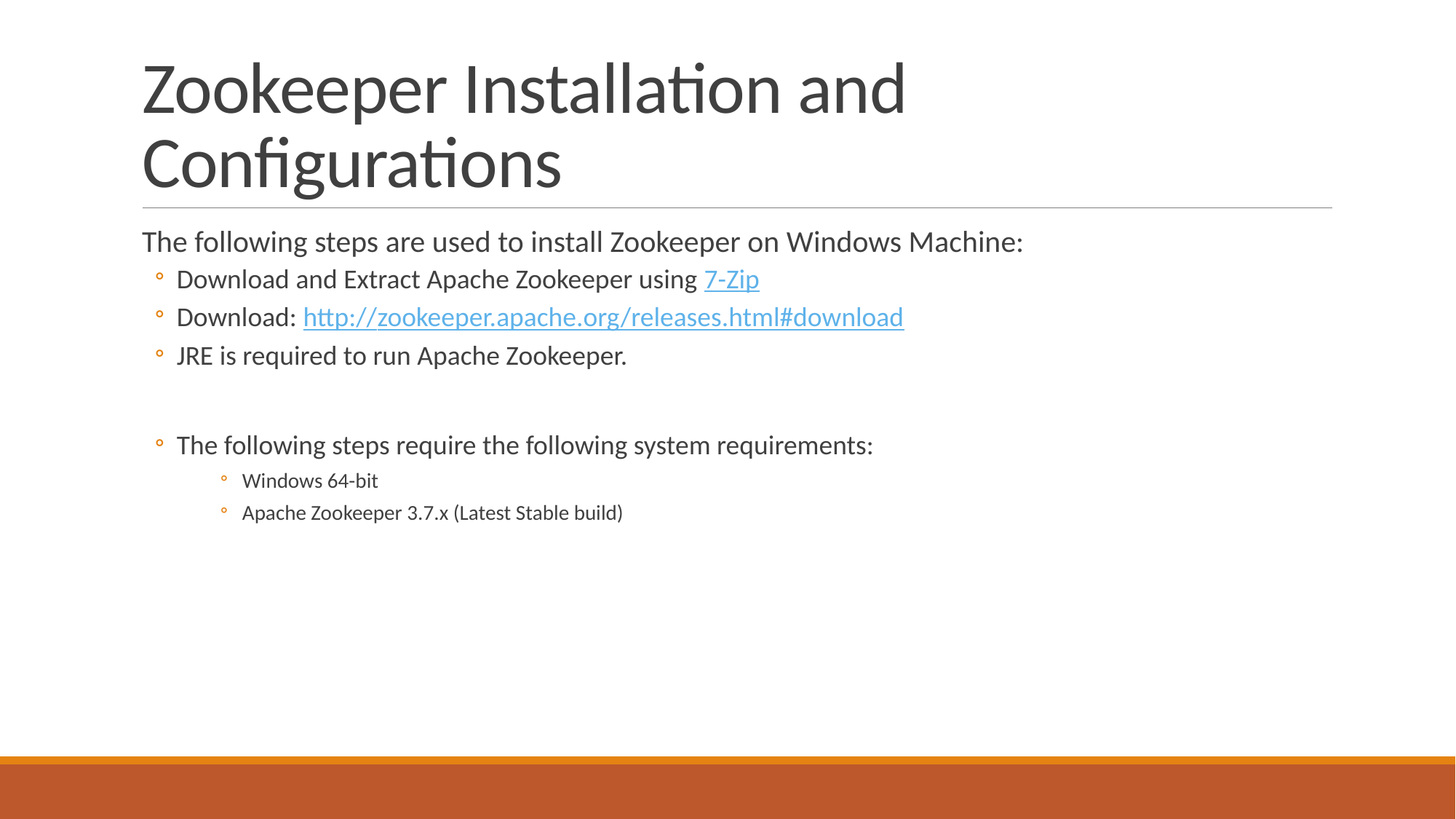

# Zookeeper Installation and Configurations
The following steps are used to install Zookeeper on Windows Machine:
Download and Extract Apache Zookeeper using 7-Zip
Download: http://zookeeper.apache.org/releases.html#download
JRE is required to run Apache Zookeeper.

The following steps require the following system requirements:
Windows 64-bit
Apache Zookeeper 3.7.x (Latest Stable build)